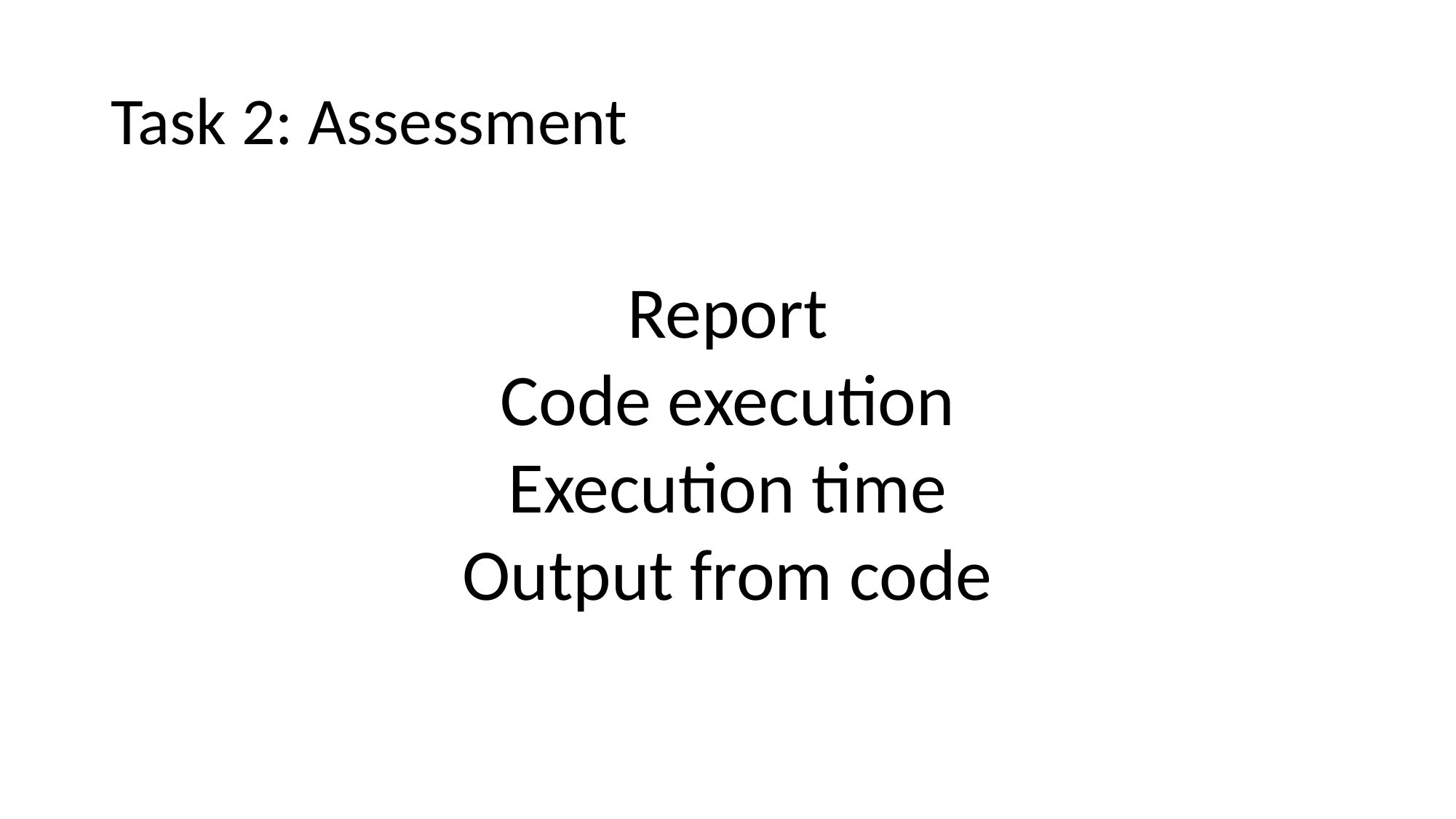

# Task 2: Assessment
Report
Code execution
Execution time
Output from code